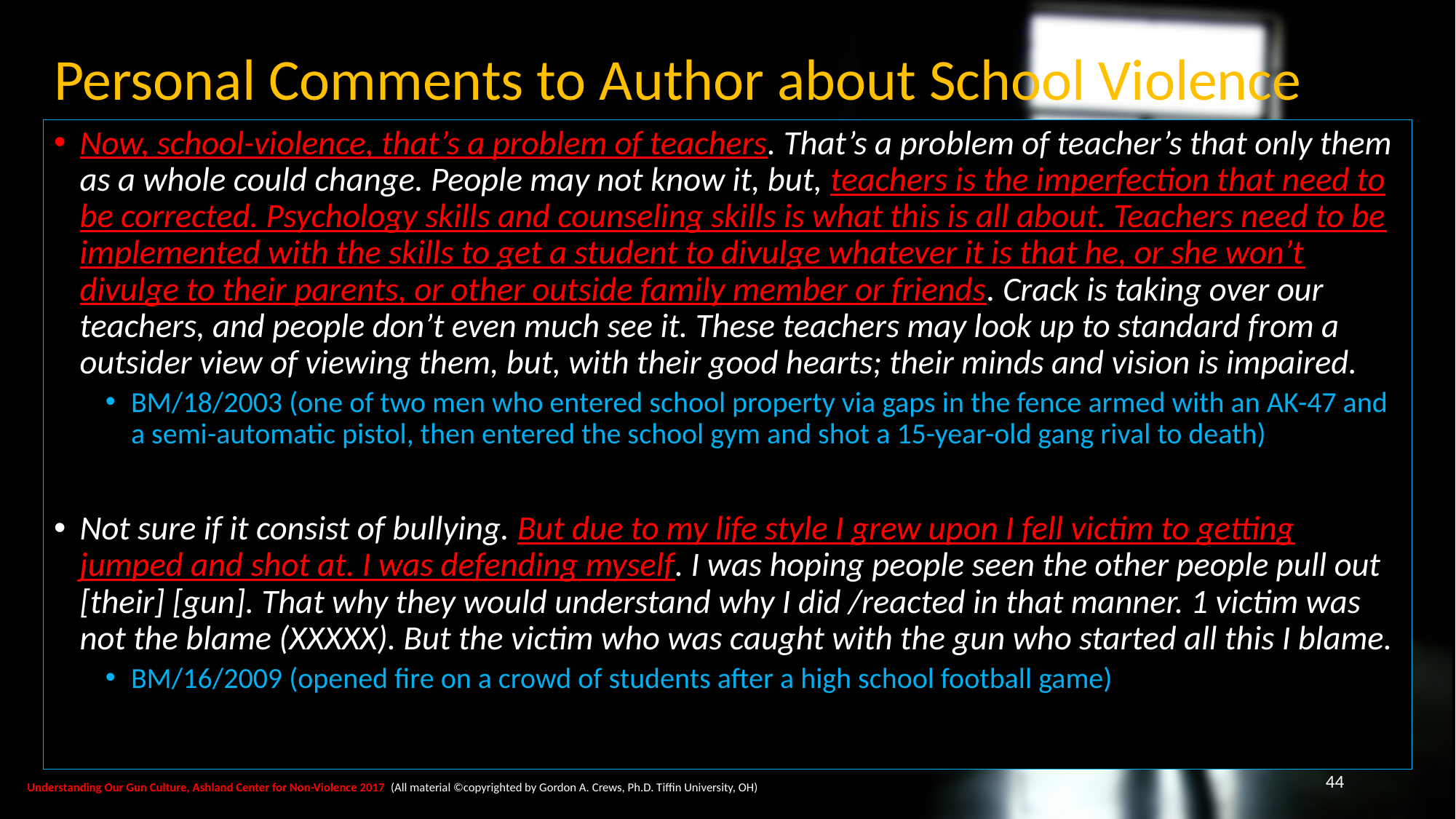

# Personal Comments to Author about School Violence
Now, school-violence, that’s a problem of teachers. That’s a problem of teacher’s that only them as a whole could change. People may not know it, but, teachers is the imperfection that need to be corrected. Psychology skills and counseling skills is what this is all about. Teachers need to be implemented with the skills to get a student to divulge whatever it is that he, or she won’t divulge to their parents, or other outside family member or friends. Crack is taking over our teachers, and people don’t even much see it. These teachers may look up to standard from a outsider view of viewing them, but, with their good hearts; their minds and vision is impaired.
BM/18/2003 (one of two men who entered school property via gaps in the fence armed with an AK-47 and a semi-automatic pistol, then entered the school gym and shot a 15-year-old gang rival to death)

Not sure if it consist of bullying. But due to my life style I grew upon I fell victim to getting jumped and shot at. I was defending myself. I was hoping people seen the other people pull out [their] [gun]. That why they would understand why I did /reacted in that manner. 1 victim was not the blame (XXXXX). But the victim who was caught with the gun who started all this I blame.
BM/16/2009 (opened fire on a crowd of students after a high school football game)

44
Understanding Our Gun Culture, Ashland Center for Non-Violence 2017  (All material ©copyrighted by Gordon A. Crews, Ph.D. Tiffin University, OH)